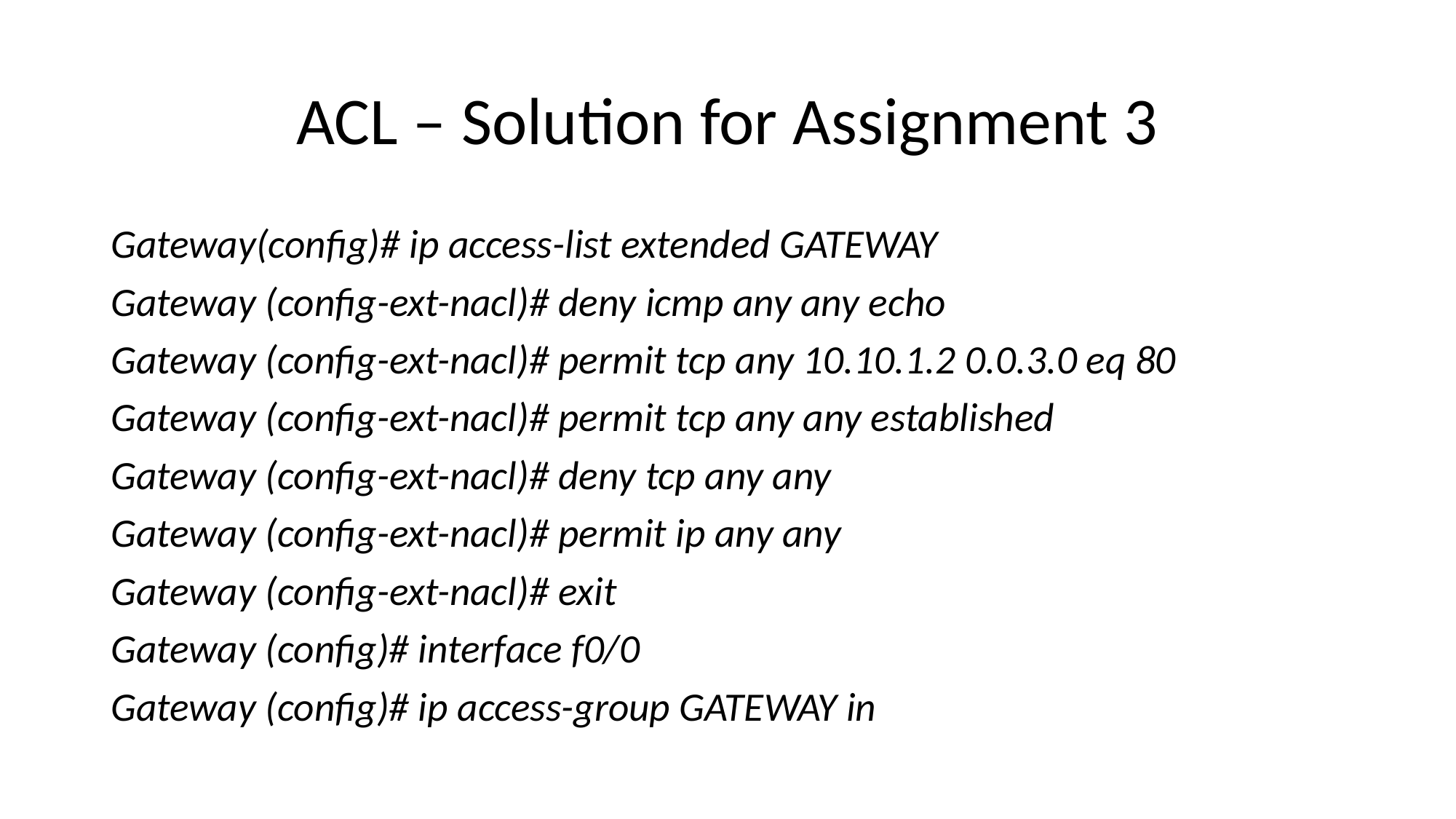

# ACL – Solution for Assignment 3
Gateway(config)# ip access-list extended GATEWAY
Gateway (config-ext-nacl)# deny icmp any any echo
Gateway (config-ext-nacl)# permit tcp any 10.10.1.2 0.0.3.0 eq 80
Gateway (config-ext-nacl)# permit tcp any any established
Gateway (config-ext-nacl)# deny tcp any any
Gateway (config-ext-nacl)# permit ip any any
Gateway (config-ext-nacl)# exit
Gateway (config)# interface f0/0
Gateway (config)# ip access-group GATEWAY in